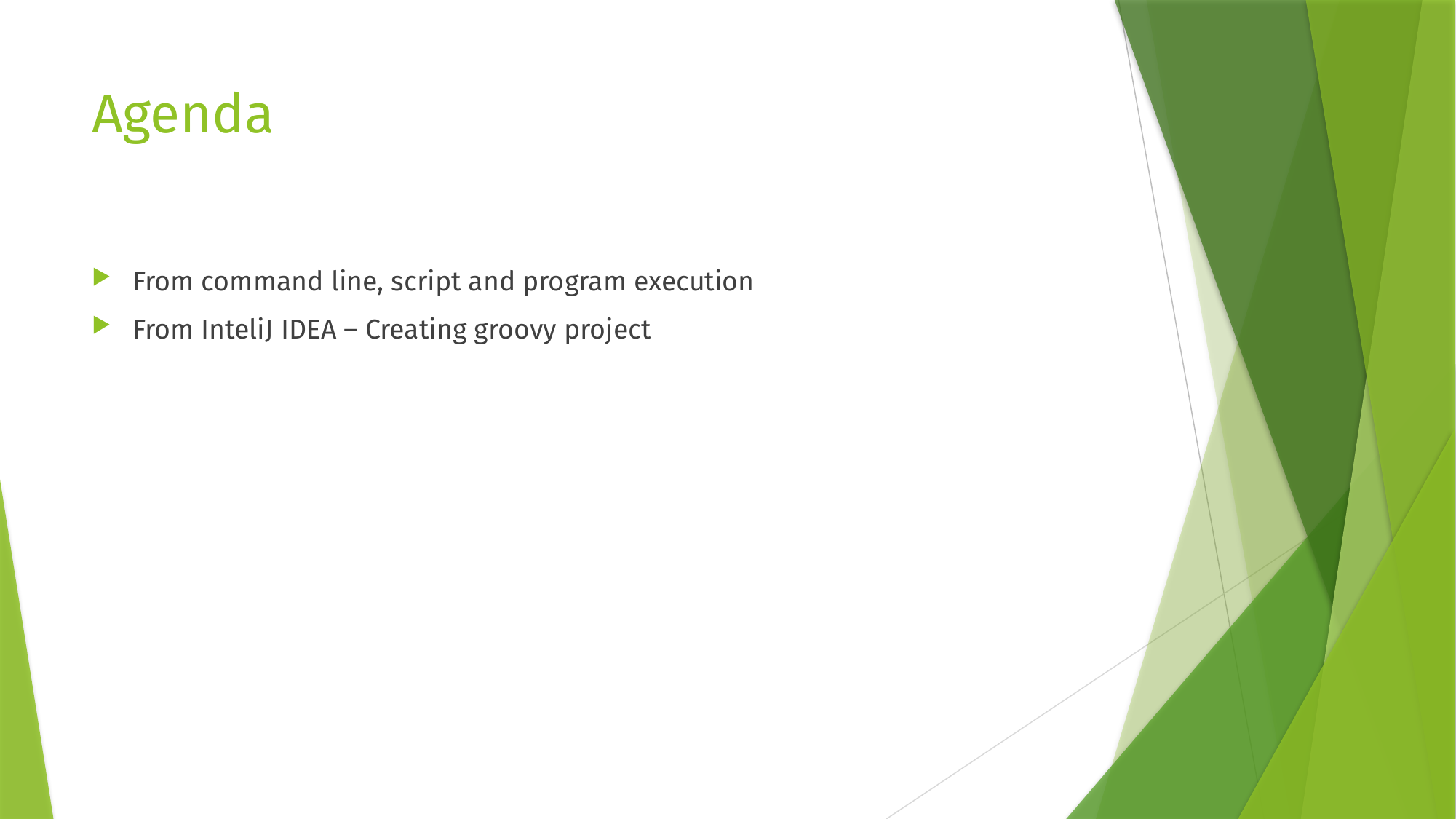

# Agenda
From command line, script and program execution
From InteliJ IDEA – Creating groovy project